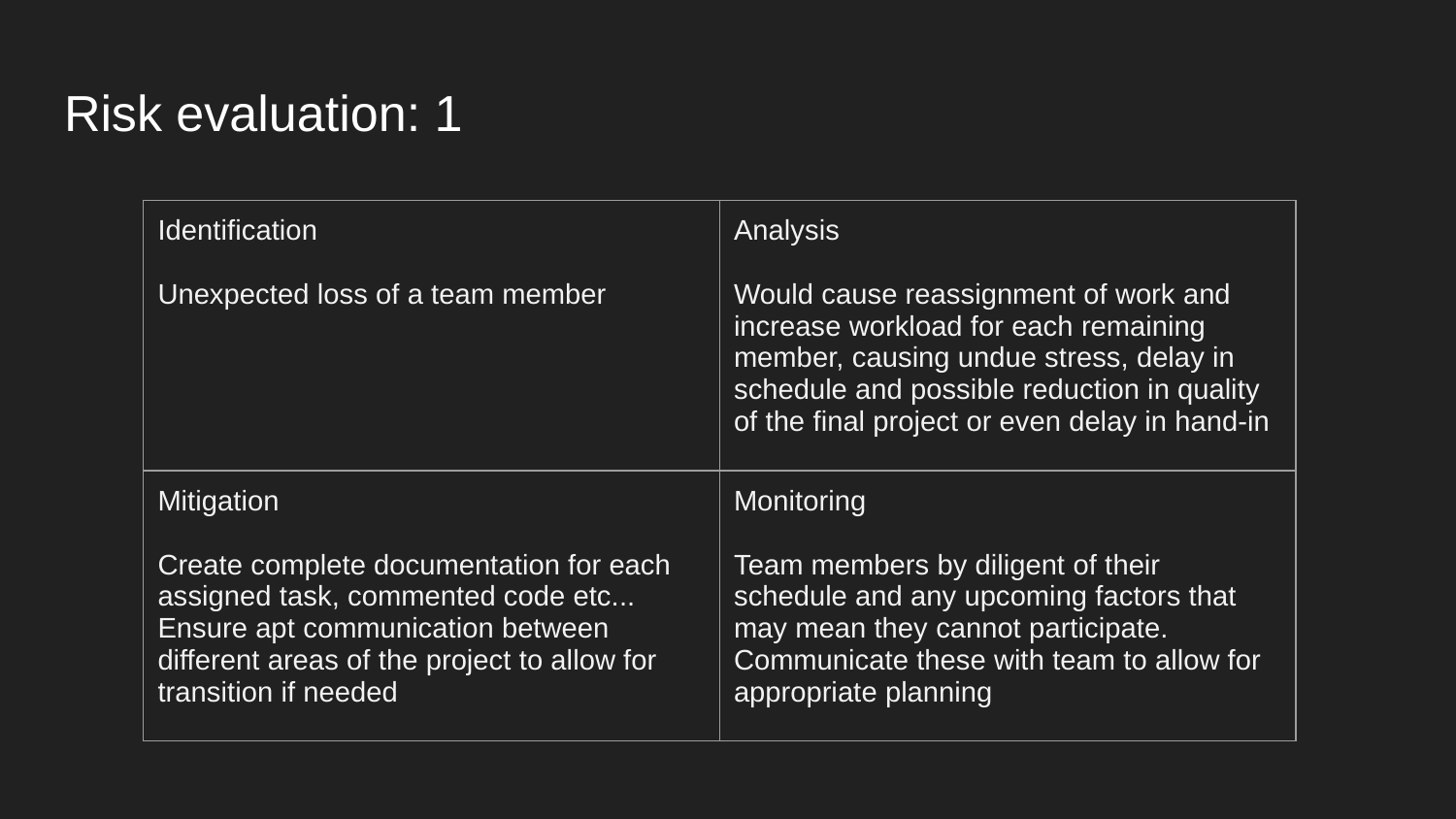

# Risk evaluation: 1
| Identification Unexpected loss of a team member | Analysis Would cause reassignment of work and increase workload for each remaining member, causing undue stress, delay in schedule and possible reduction in quality of the final project or even delay in hand-in |
| --- | --- |
| Mitigation Create complete documentation for each assigned task, commented code etc... Ensure apt communication between different areas of the project to allow for transition if needed | Monitoring Team members by diligent of their schedule and any upcoming factors that may mean they cannot participate. Communicate these with team to allow for appropriate planning |